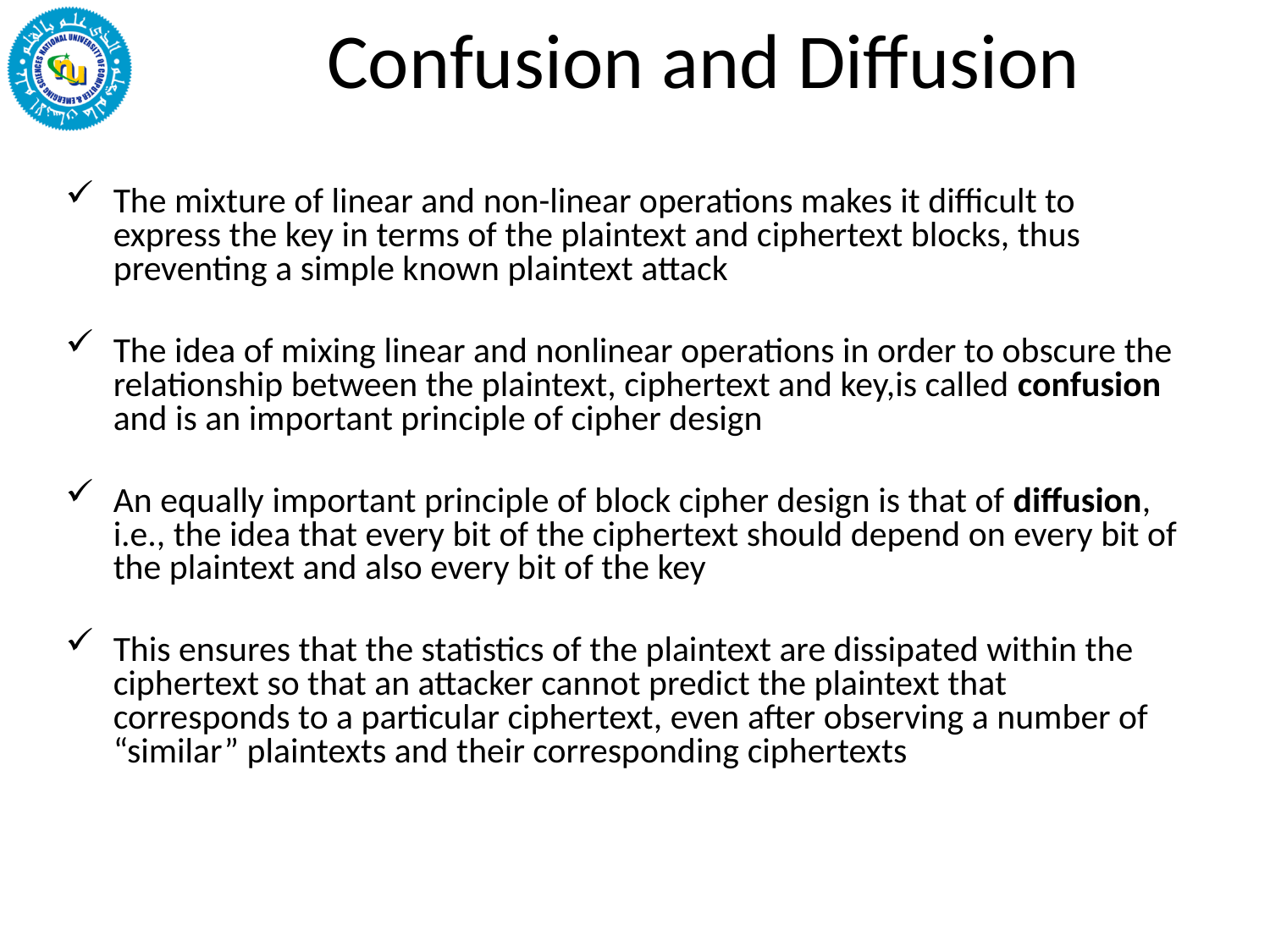

# Confusion and Diffusion
The mixture of linear and non-linear operations makes it difficult to express the key in terms of the plaintext and ciphertext blocks, thus preventing a simple known plaintext attack

The idea of mixing linear and nonlinear operations in order to obscure the relationship between the plaintext, ciphertext and key,is called confusion and is an important principle of cipher design

An equally important principle of block cipher design is that of diffusion, i.e., the idea that every bit of the ciphertext should depend on every bit of the plaintext and also every bit of the key

This ensures that the statistics of the plaintext are dissipated within the ciphertext so that an attacker cannot predict the plaintext that corresponds to a particular ciphertext, even after observing a number of “similar” plaintexts and their corresponding ciphertexts